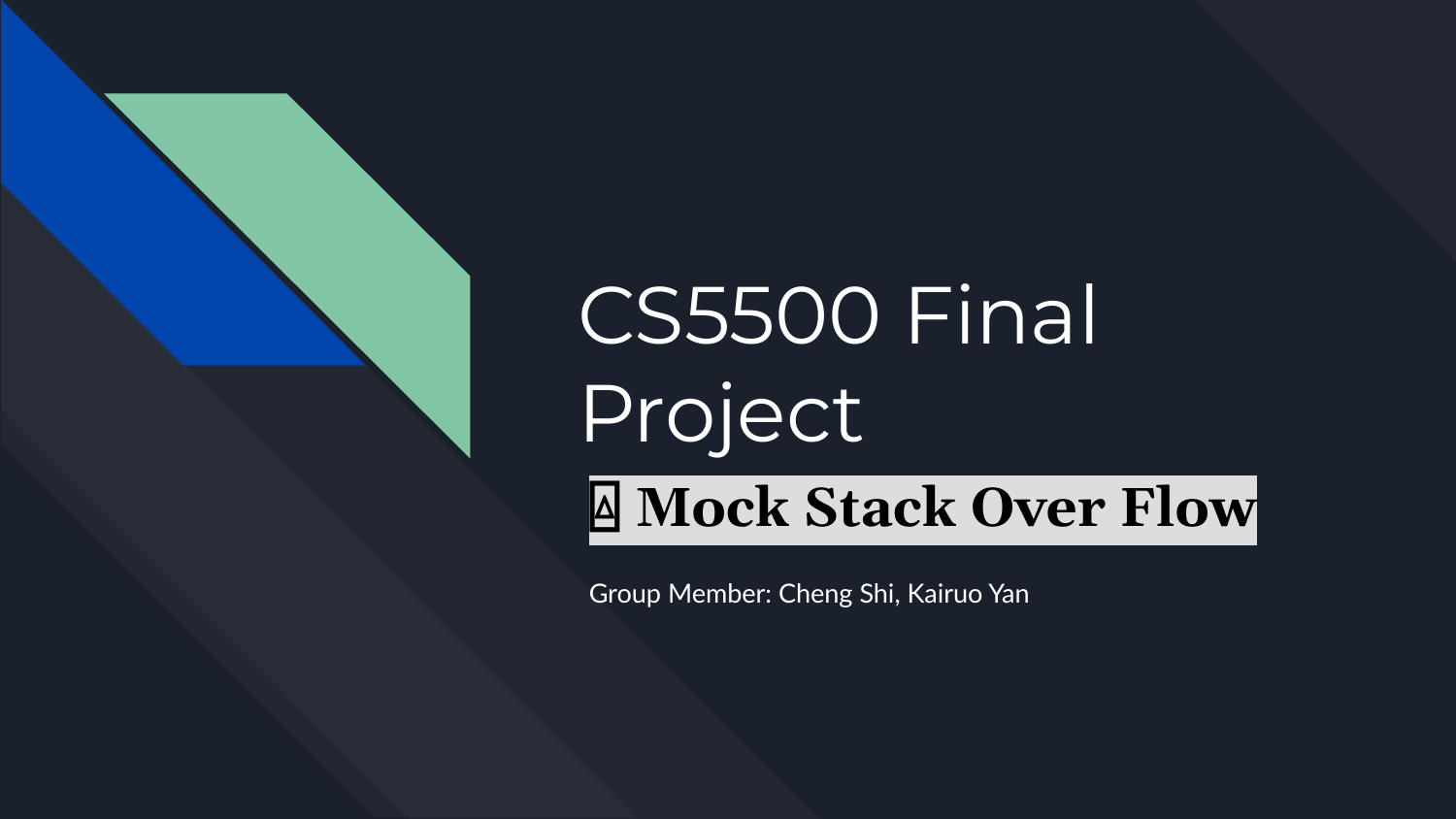

# CS5500 Final Project
⍍ Mock Stack Over Flow

Group Member: Cheng Shi, Kairuo Yan